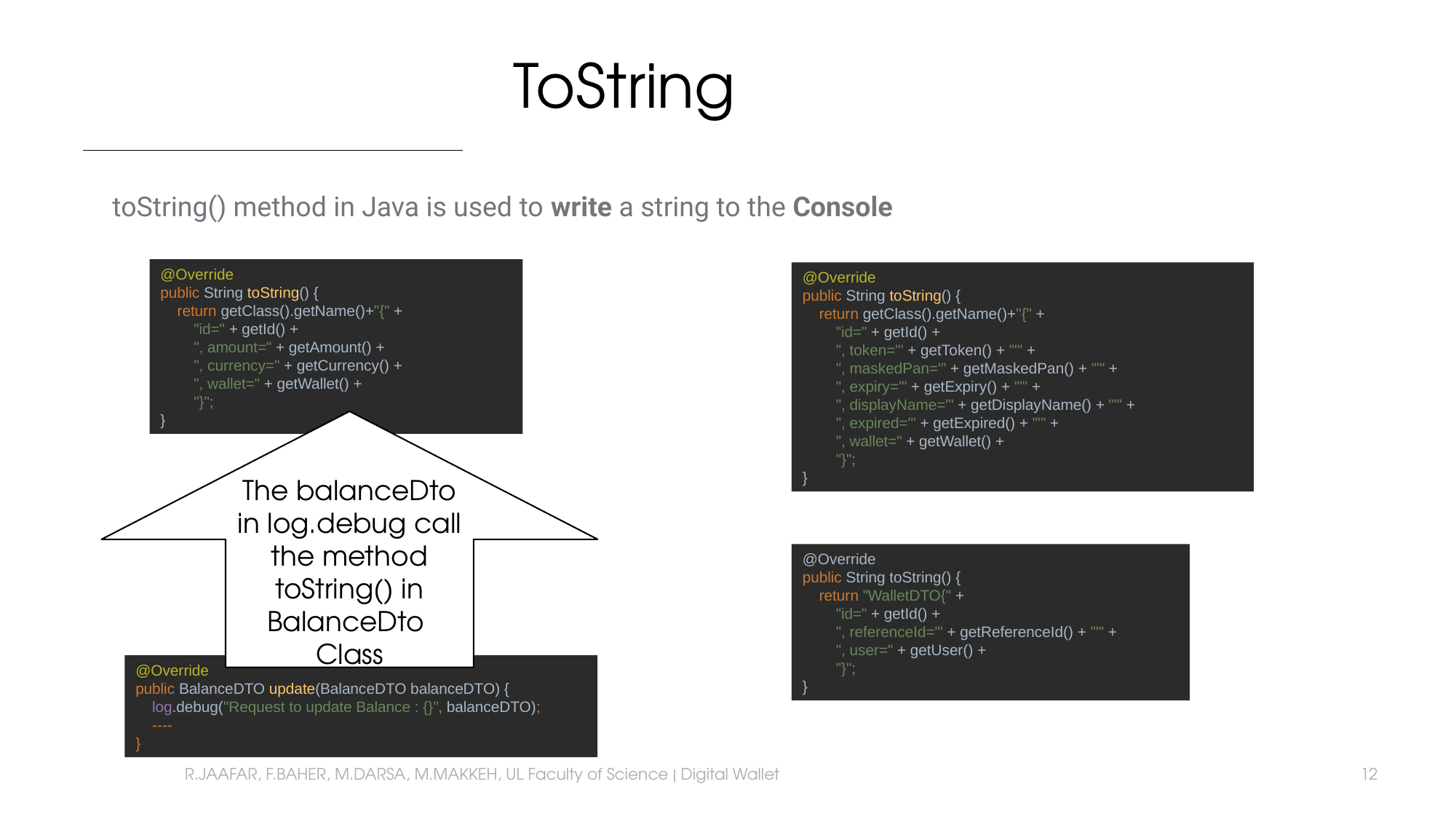

ToString

toString() method in Java is used to write a string to the Console
@Override
public String toString() {
    return getClass().getName()+"{" +
        "id=" + getId() +
        ", amount=" + getAmount() +
        ", currency=" + getCurrency() +
        ", wallet=" + getWallet() +
        "}";
}
@Override
public String toString() {
    return getClass().getName()+"{" +
        "id=" + getId() +
        ", token='" + getToken() + "'" +
        ", maskedPan='" + getMaskedPan() + "'" +
        ", expiry='" + getExpiry() + "'" +
        ", displayName='" + getDisplayName() + "'" +
        ", expired='" + getExpired() + "'" +
        ", wallet=" + getWallet() +
        "}";
}
The balanceDto in log.debug call the method toString() in BalanceDto  Class
@Override
public String toString() {
    return "WalletDTO{" +
        "id=" + getId() +
        ", referenceId='" + getReferenceId() + "'" +
        ", user=" + getUser() +
        "}";
}
@Override
public BalanceDTO update(BalanceDTO balanceDTO) {
    log.debug("Request to update Balance : {}", balanceDTO);
    ----
}
12
R.JAAFAR, F.BAHER, M.DARSA, M.MAKKEH, UL Faculty of Science | Digital Wallet